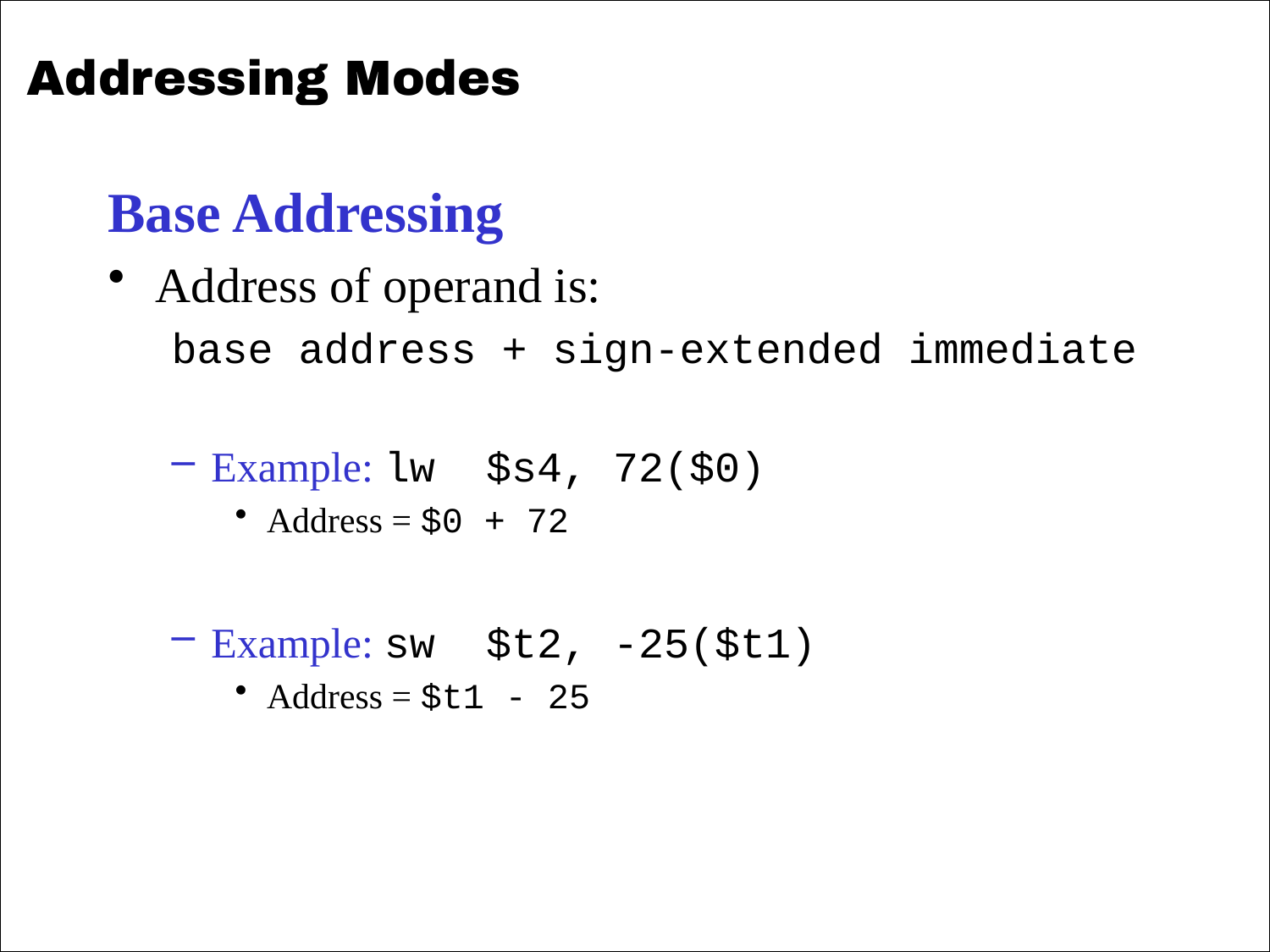

# Addressing Modes

Base Addressing
Address of operand is:
base address + sign-extended immediate

Example: lw  $s4, 72($0)
Address = $0 + 72

Example: sw  $t2, -25($t1)
Address = $t1 - 25